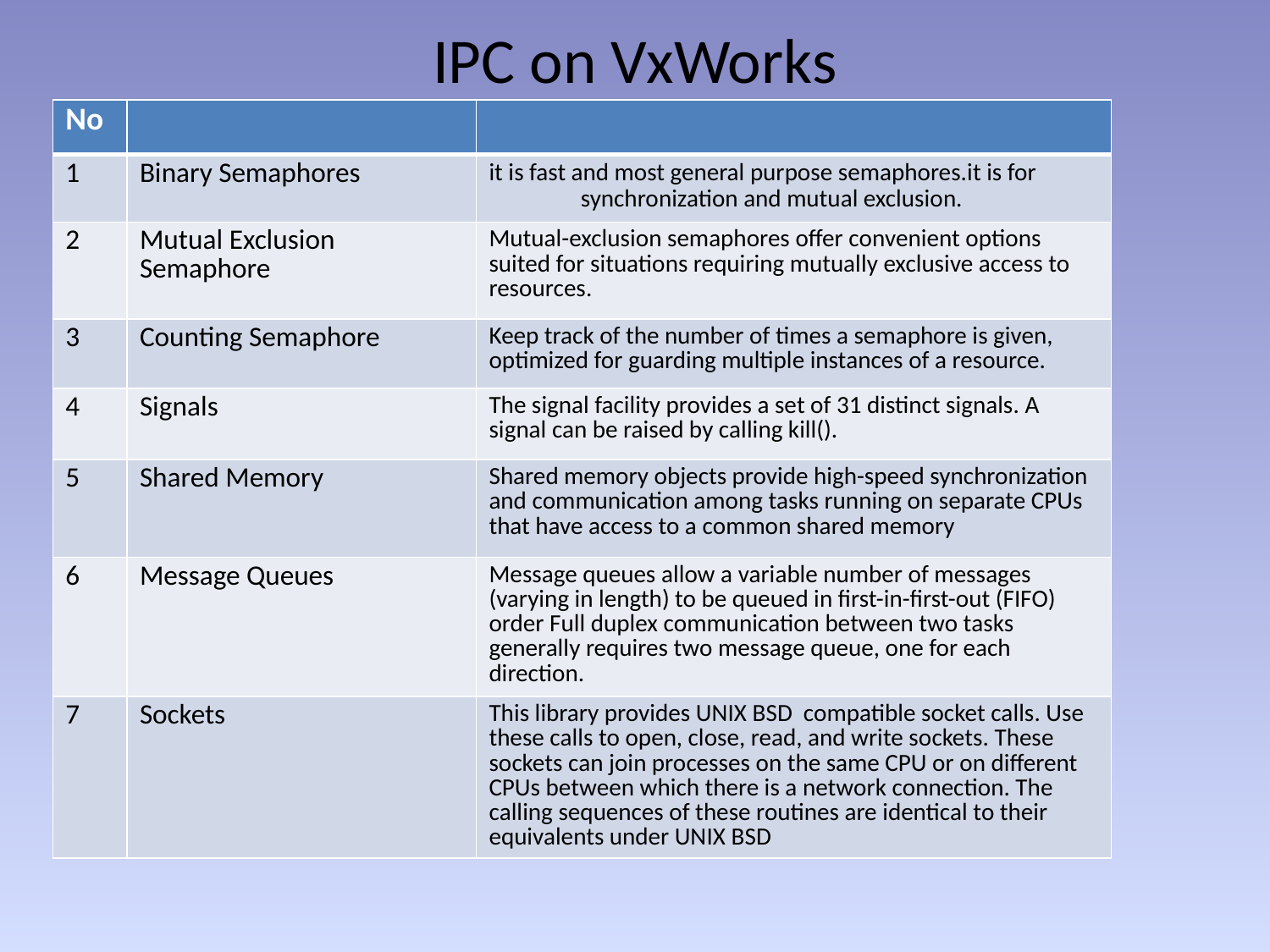

# IPC on VxWorks
| No |  |  |
| --- | --- | --- |
| 1 | Binary Semaphores | it is fast and most general purpose semaphores.it is for synchronization and mutual exclusion. |
| 2 | Mutual Exclusion Semaphore | Mutual-exclusion semaphores offer convenient options suited for situations requiring mutually exclusive access to resources. |
| 3 | Counting Semaphore | Keep track of the number of times a semaphore is given, optimized for guarding multiple instances of a resource. |
| 4 | Signals | The signal facility provides a set of 31 distinct signals. A signal can be raised by calling kill(). |
| 5 | Shared Memory | Shared memory objects provide high-speed synchronization and communication among tasks running on separate CPUs that have access to a common shared memory |
| 6 | Message Queues | Message queues allow a variable number of messages (varying in length) to be queued in first-in-first-out (FIFO) order Full duplex communication between two tasks generally requires two message queue, one for each direction. |
| 7 | Sockets | This library provides UNIX BSD compatible socket calls. Use these calls to open, close, read, and write sockets. These sockets can join processes on the same CPU or on different CPUs between which there is a network connection. The calling sequences of these routines are identical to their equivalents under UNIX BSD |